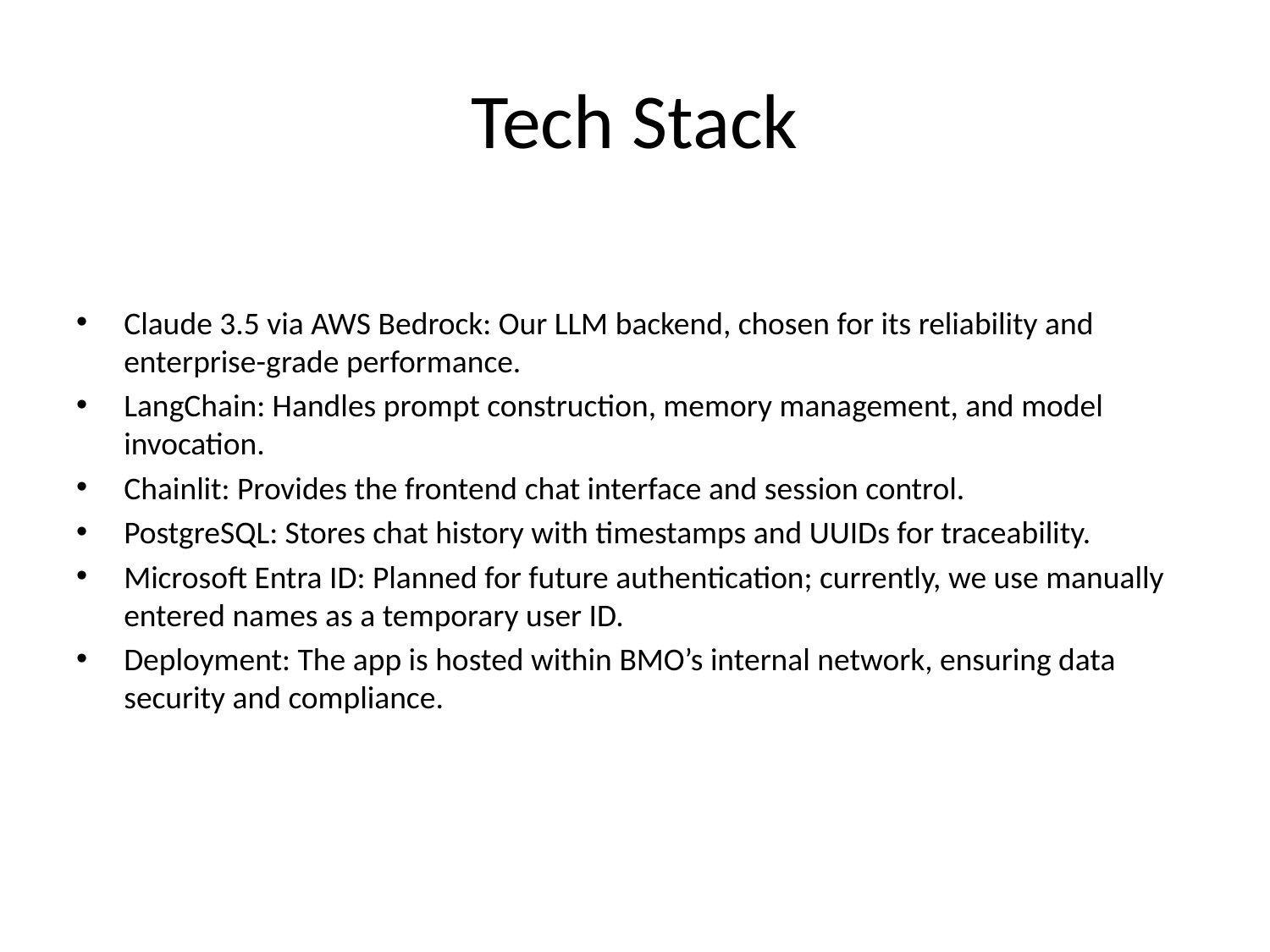

# Tech Stack

Claude 3.5 via AWS Bedrock: Our LLM backend, chosen for its reliability and enterprise-grade performance.
LangChain: Handles prompt construction, memory management, and model invocation.
Chainlit: Provides the frontend chat interface and session control.
PostgreSQL: Stores chat history with timestamps and UUIDs for traceability.
Microsoft Entra ID: Planned for future authentication; currently, we use manually entered names as a temporary user ID.
Deployment: The app is hosted within BMO’s internal network, ensuring data security and compliance.